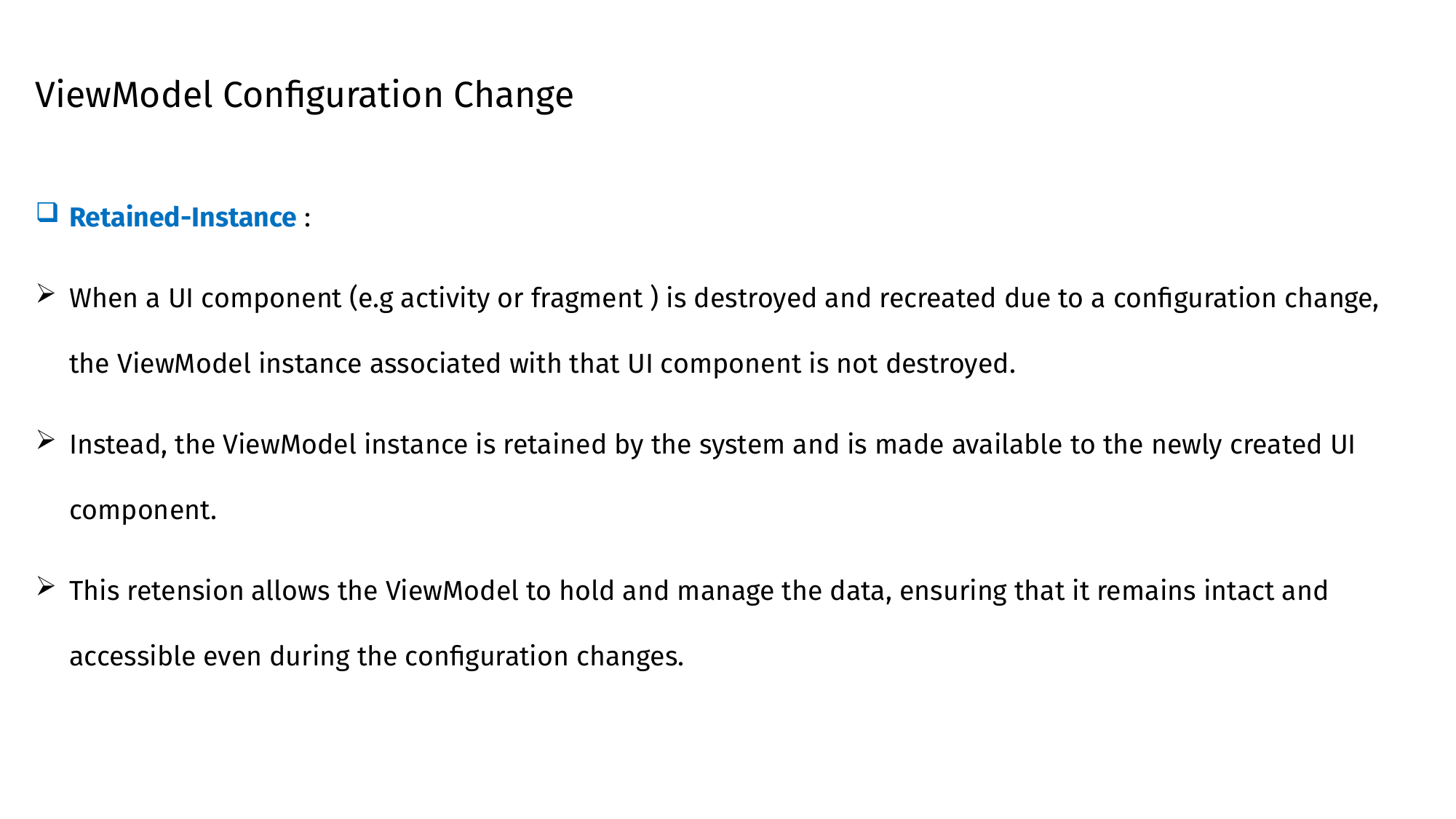

# ViewModel Configuration Change
Retained-Instance :
When a UI component (e.g activity or fragment ) is destroyed and recreated due to a configuration change, the ViewModel instance associated with that UI component is not destroyed.
Instead, the ViewModel instance is retained by the system and is made available to the newly created UI component.
This retension allows the ViewModel to hold and manage the data, ensuring that it remains intact and accessible even during the configuration changes.